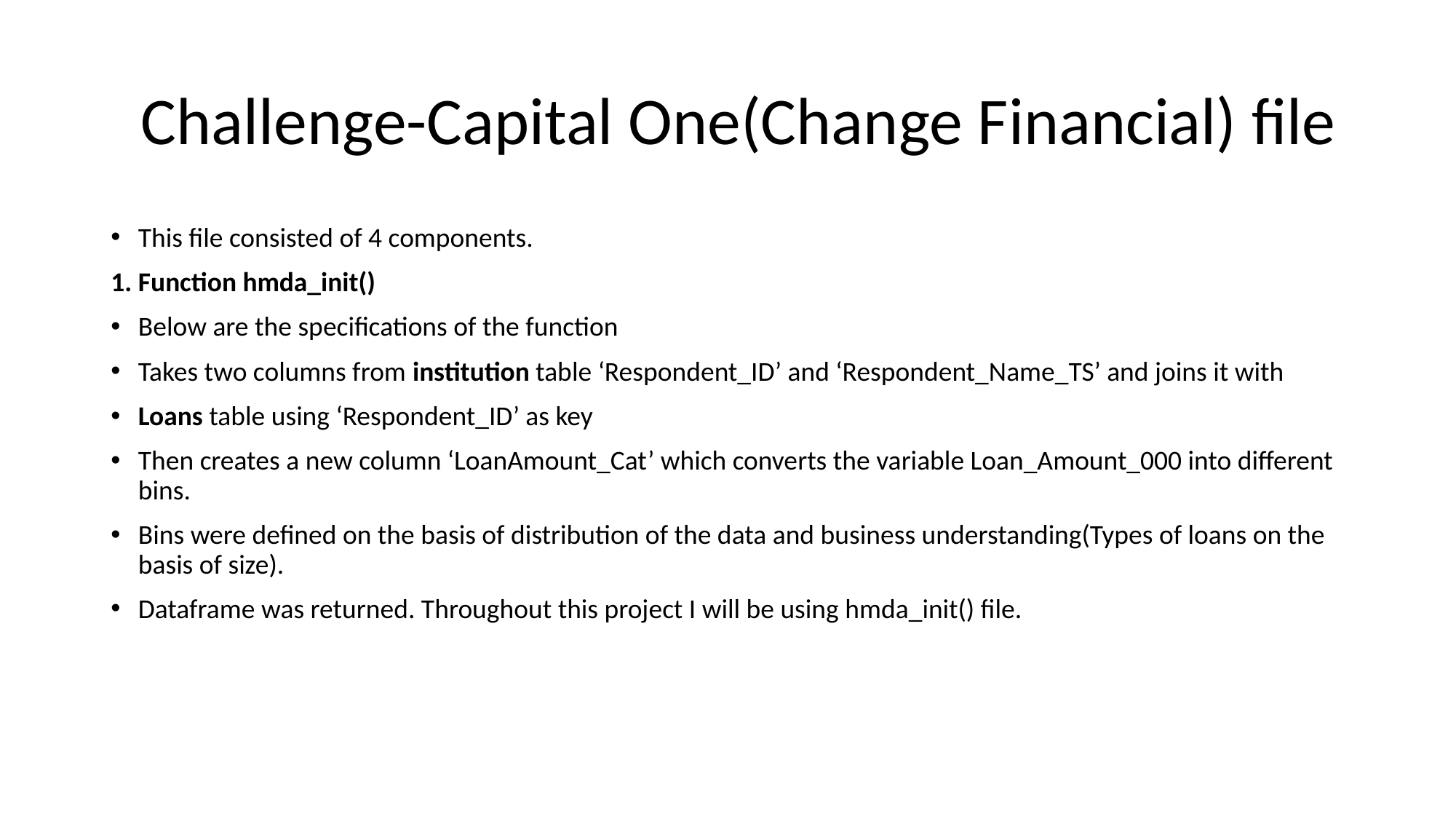

# Challenge-Capital One(Change Financial) file
This file consisted of 4 components.
1. Function hmda_init()
Below are the specifications of the function
Takes two columns from institution table ‘Respondent_ID’ and ‘Respondent_Name_TS’ and joins it with
Loans table using ‘Respondent_ID’ as key
Then creates a new column ‘LoanAmount_Cat’ which converts the variable Loan_Amount_000 into different bins.
Bins were defined on the basis of distribution of the data and business understanding(Types of loans on the basis of size).
Dataframe was returned. Throughout this project I will be using hmda_init() file.